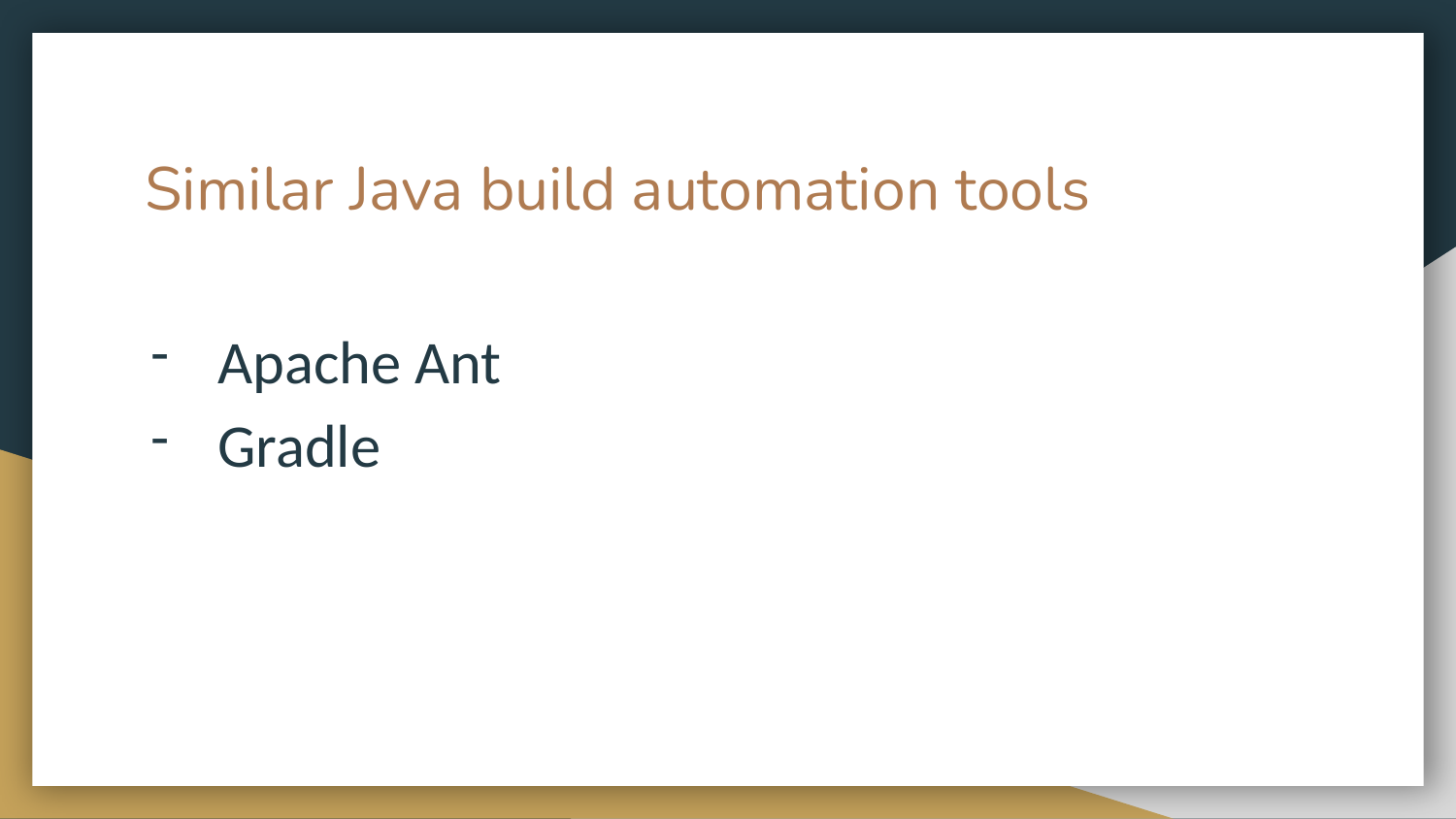

# Similar Java build automation tools
Apache Ant
Gradle